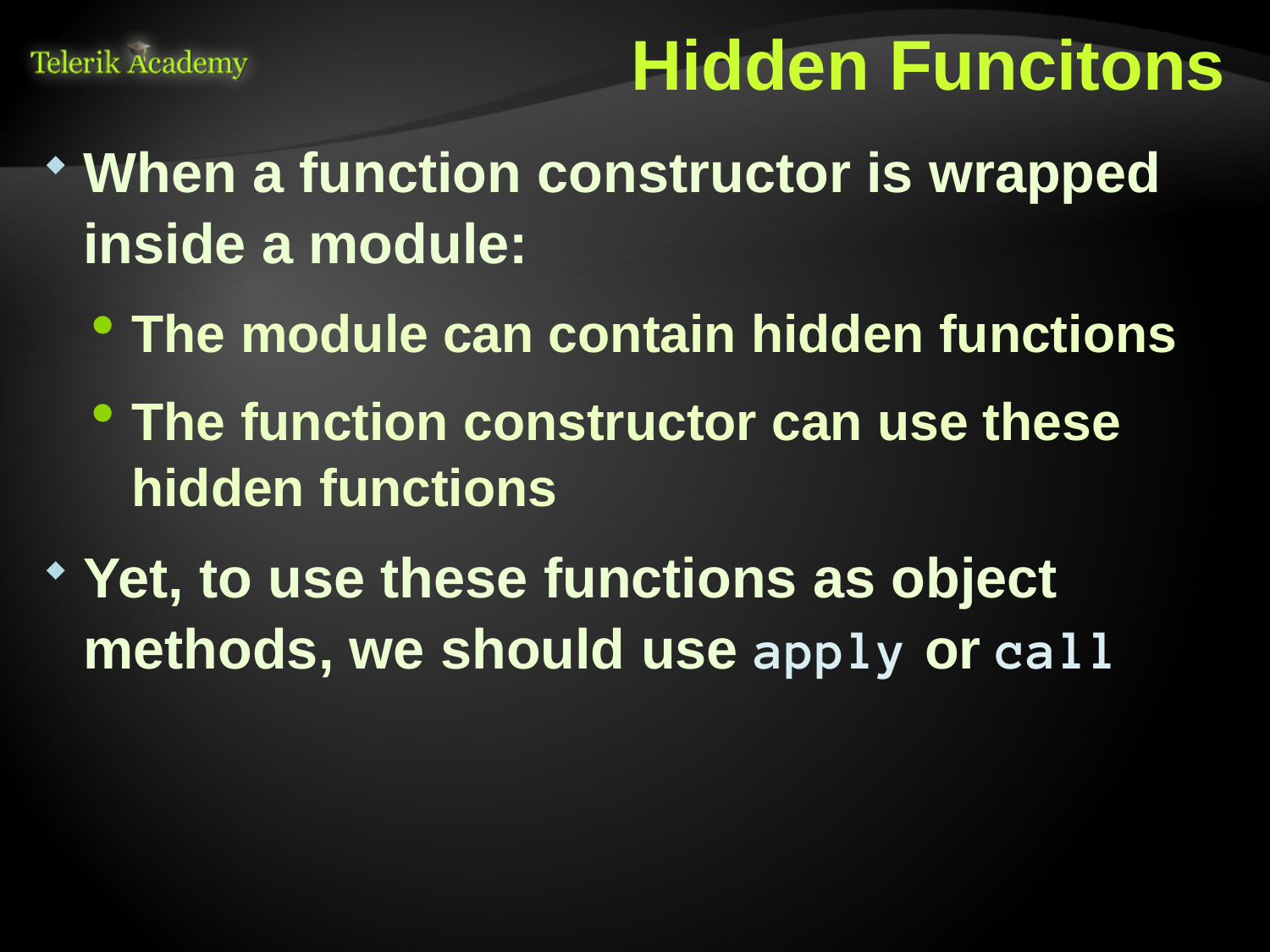

# Hidden Funcitons
When a function constructor is wrapped inside a module:
The module can contain hidden functions
The function constructor can use these hidden functions
Yet, to use these functions as object methods, we should use apply or call